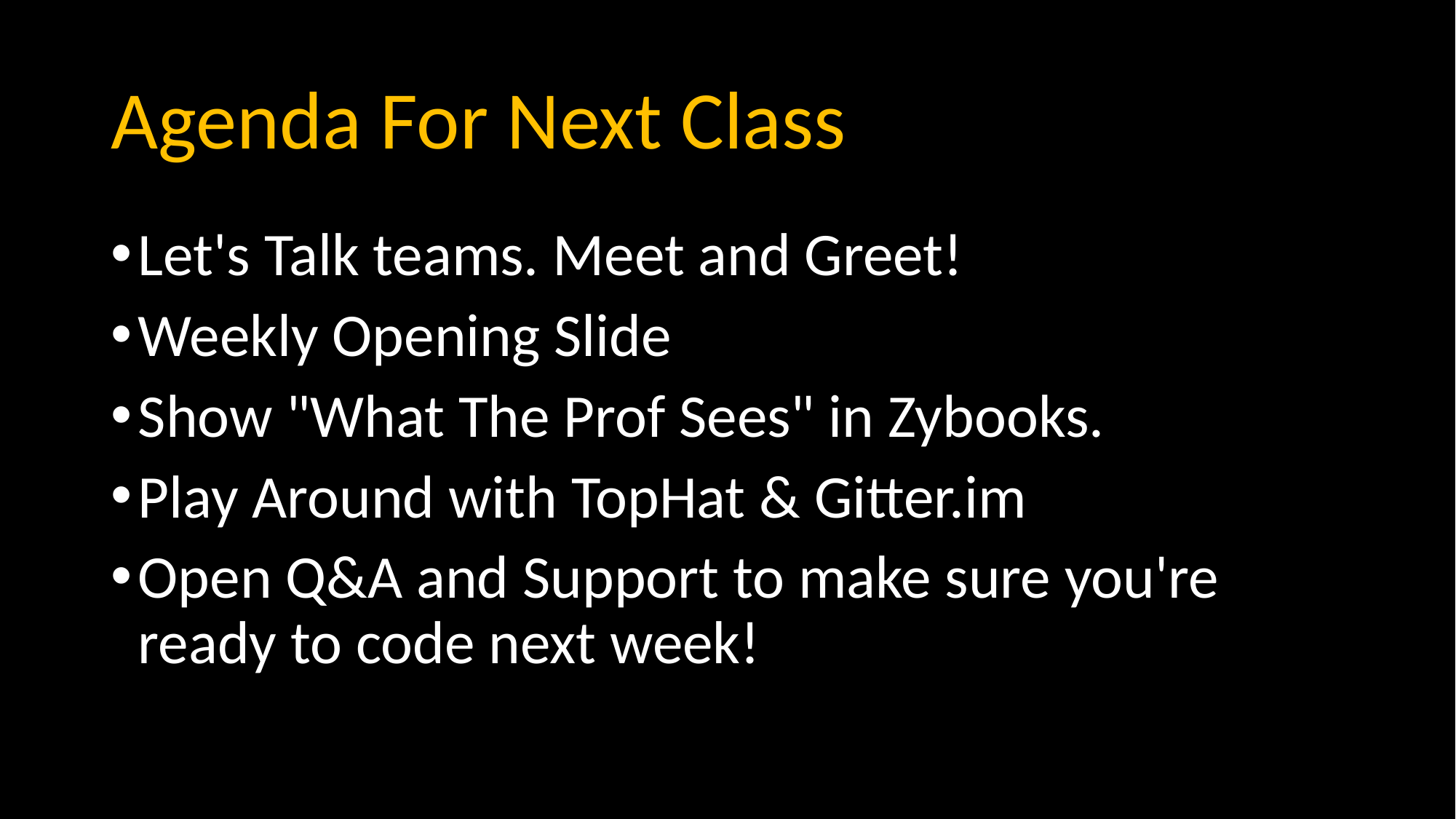

# Agenda For Next Class
Let's Talk teams. Meet and Greet!
Weekly Opening Slide
Show "What The Prof Sees" in Zybooks.
Play Around with TopHat & Gitter.im
Open Q&A and Support to make sure you're ready to code next week!